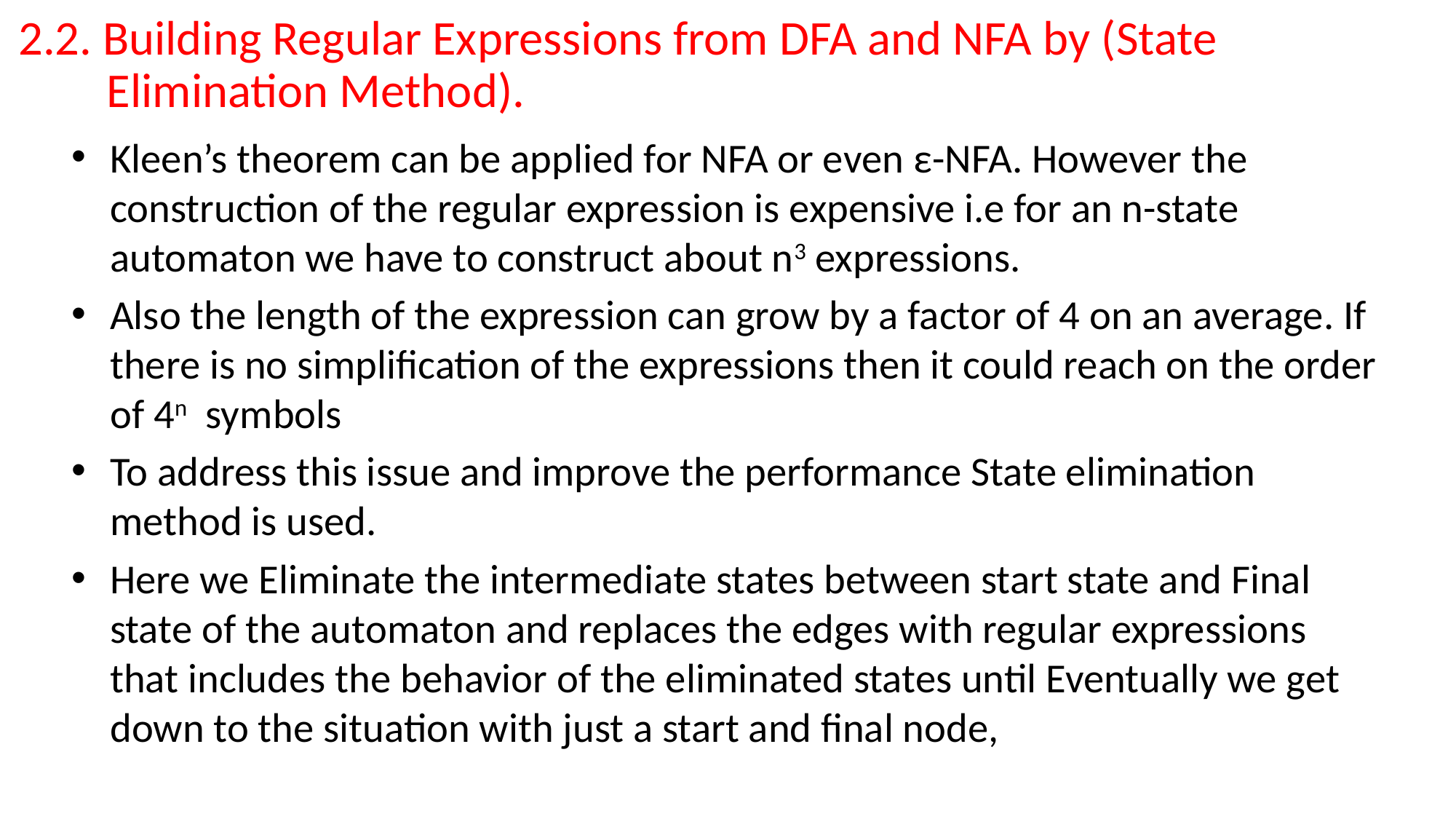

# 2.2. Building Regular Expressions from DFA and NFA by (State Elimination Method).
Kleen’s theorem can be applied for NFA or even ε-NFA. However the construction of the regular expression is expensive i.e for an n-state automaton we have to construct about n3 expressions.
Also the length of the expression can grow by a factor of 4 on an average. If there is no simplification of the expressions then it could reach on the order of 4n  symbols
To address this issue and improve the performance State elimination method is used.
Here we Eliminate the intermediate states between start state and Final state of the automaton and replaces the edges with regular expressions that includes the behavior of the eliminated states until Eventually we get down to the situation with just a start and final node,